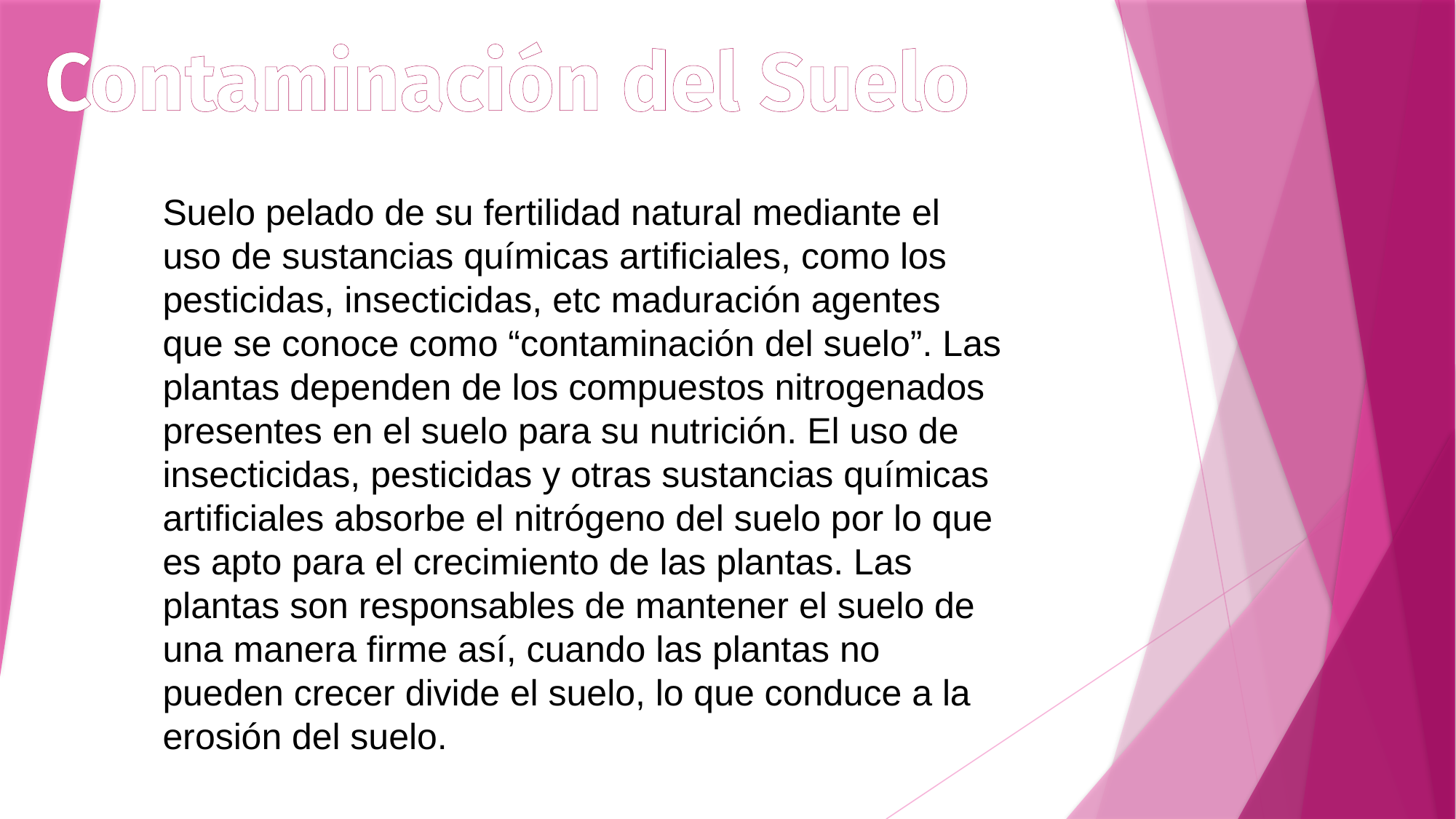

Contaminación del Suelo
Suelo pelado de su fertilidad natural mediante el uso de sustancias químicas artificiales, como los pesticidas, insecticidas, etc maduración agentes que se conoce como “contaminación del suelo”. Las plantas dependen de los compuestos nitrogenados presentes en el suelo para su nutrición. El uso de insecticidas, pesticidas y otras sustancias químicas artificiales absorbe el nitrógeno del suelo por lo que es apto para el crecimiento de las plantas. Las plantas son responsables de mantener el suelo de una manera firme así, cuando las plantas no pueden crecer divide el suelo, lo que conduce a la erosión del suelo.